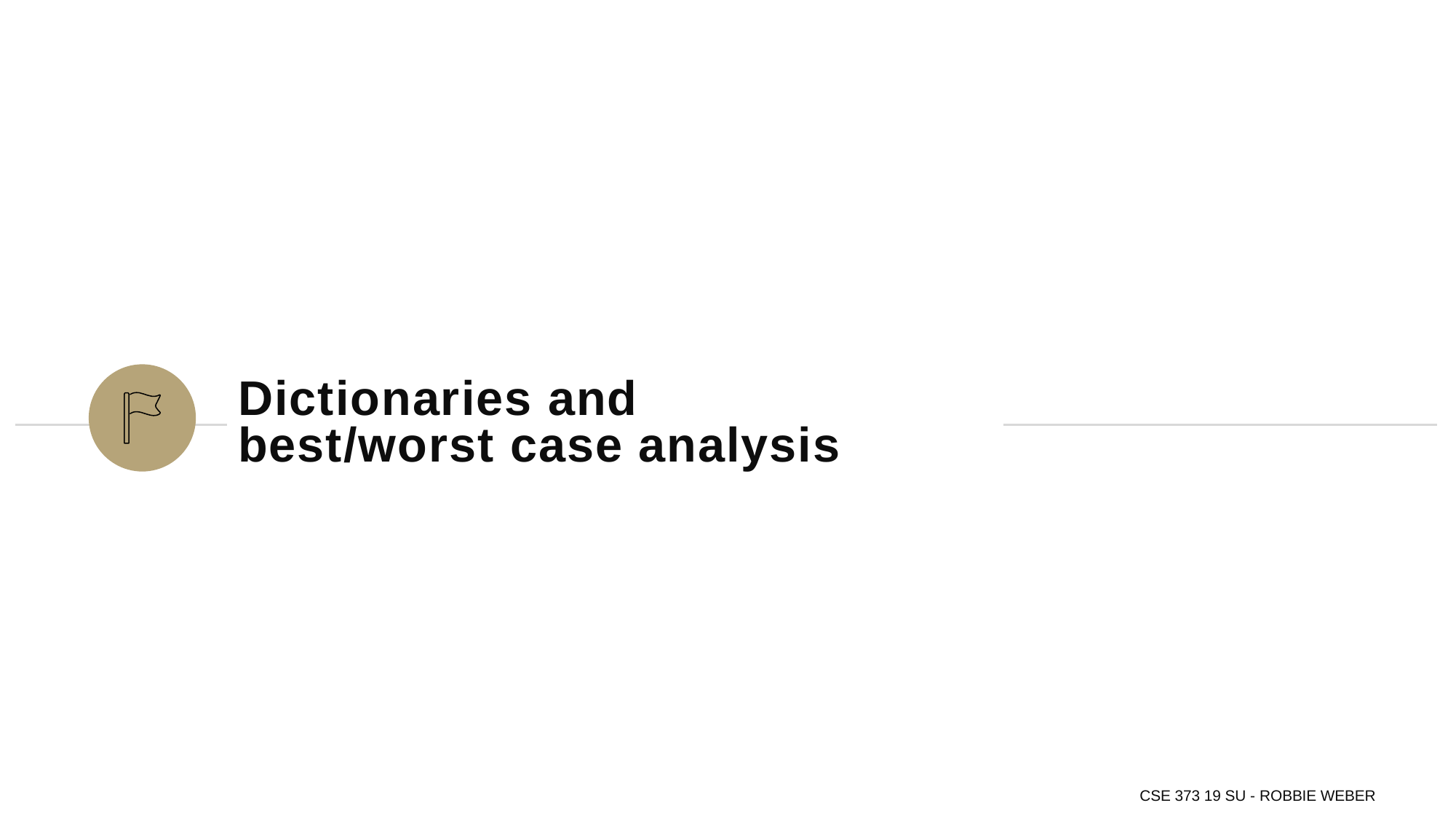

# Dictionaries and best/worst case analysis

CSE 373 19 Su - Robbie Weber